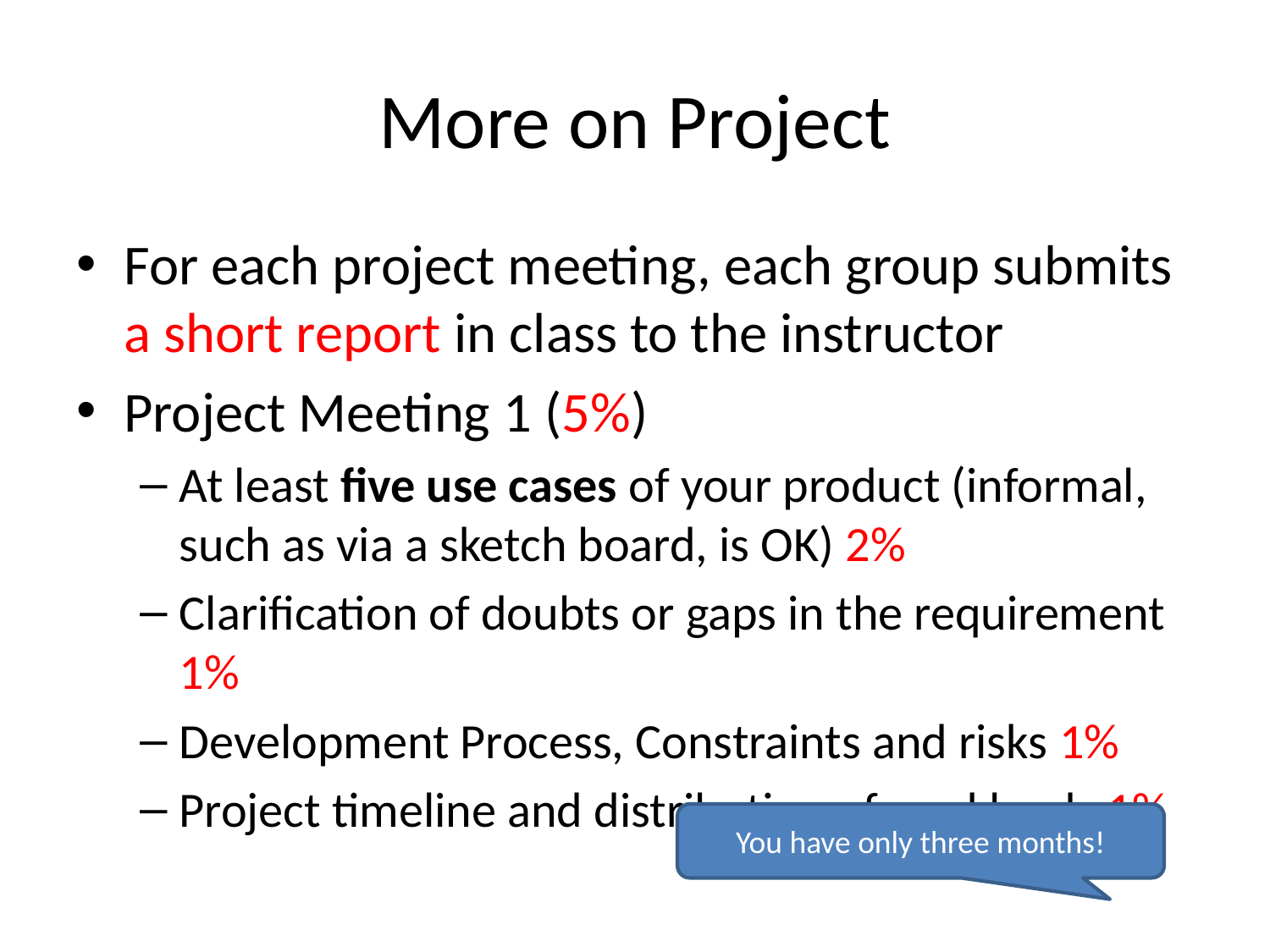

# More on Project
For each project meeting, each group submits a short report in class to the instructor
Project Meeting 1 (5%)
At least five use cases of your product (informal, such as via a sketch board, is OK) 2%
Clarification of doubts or gaps in the requirement 1%
Development Process, Constraints and risks 1%
Project timeline and distribution of workloads 1%

You have only three months!